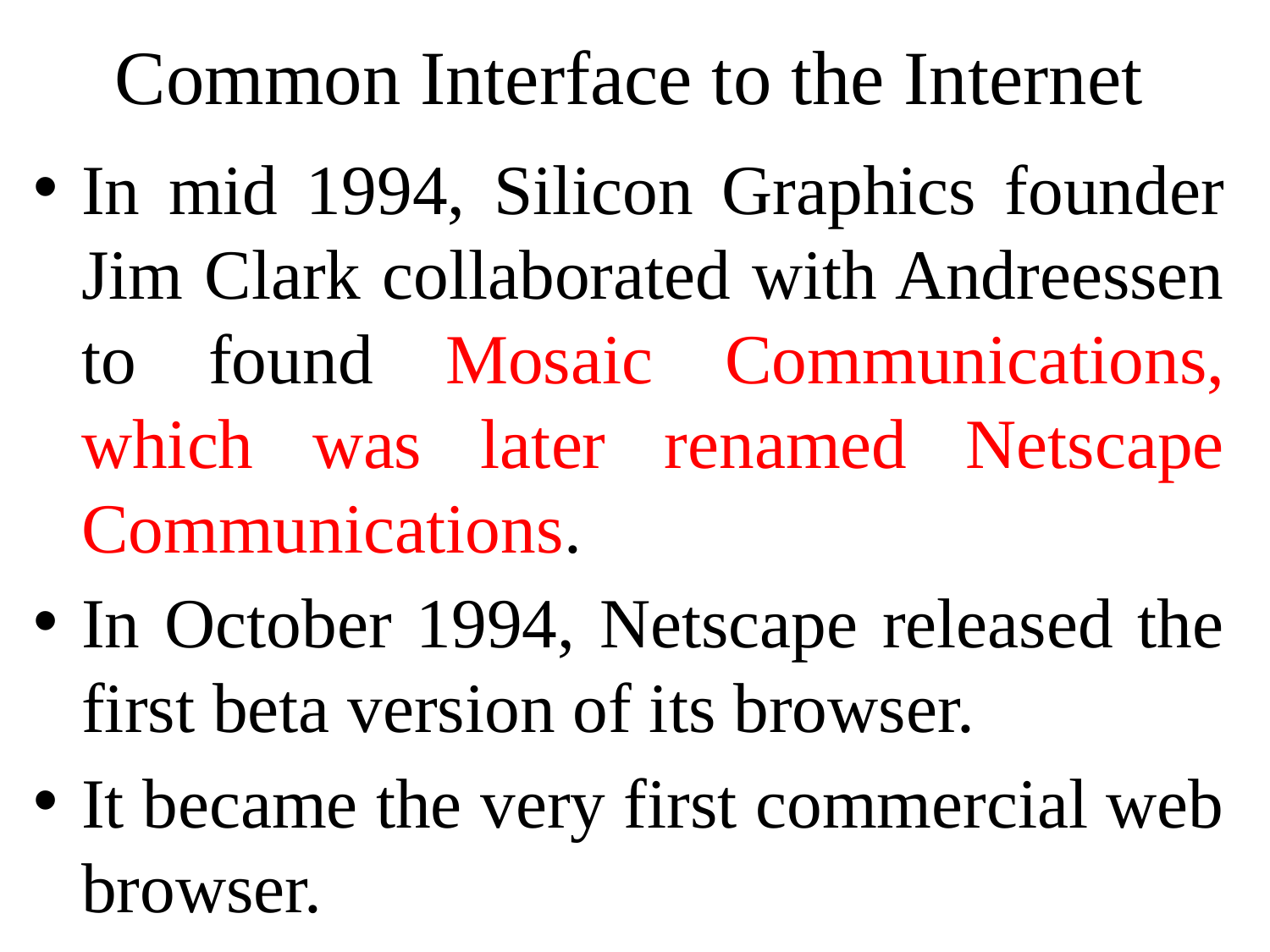

# Common Interface to the Internet
In mid 1994, Silicon Graphics founder Jim Clark collaborated with Andreessen to found Mosaic Communications, which was later renamed Netscape Communications.
In October 1994, Netscape released the first beta version of its browser.
It became the very first commercial web browser.